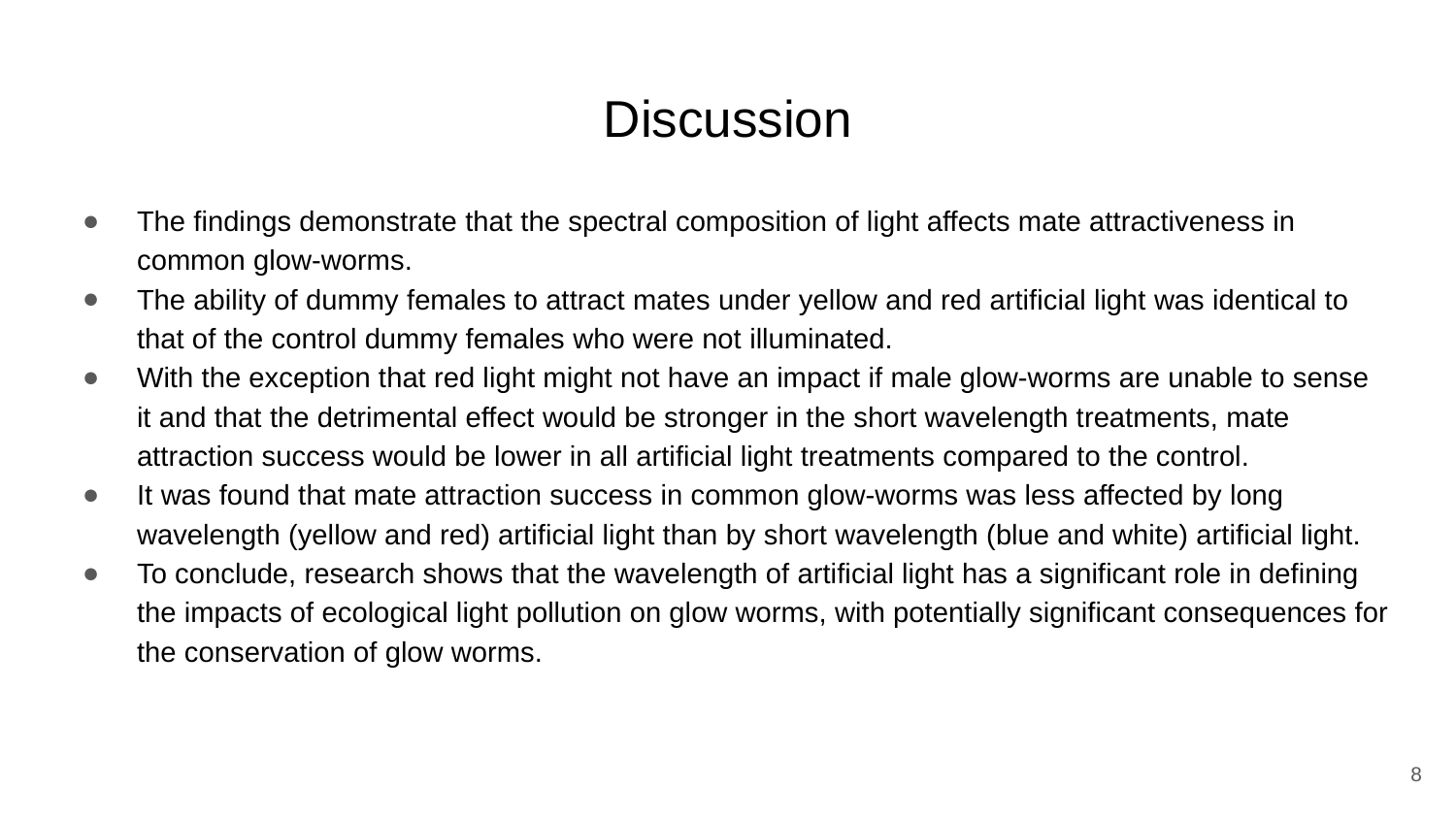

# Discussion
The findings demonstrate that the spectral composition of light affects mate attractiveness in common glow-worms.
The ability of dummy females to attract mates under yellow and red artificial light was identical to that of the control dummy females who were not illuminated.
With the exception that red light might not have an impact if male glow-worms are unable to sense it and that the detrimental effect would be stronger in the short wavelength treatments, mate attraction success would be lower in all artificial light treatments compared to the control.
It was found that mate attraction success in common glow-worms was less affected by long wavelength (yellow and red) artificial light than by short wavelength (blue and white) artificial light.
To conclude, research shows that the wavelength of artificial light has a significant role in defining the impacts of ecological light pollution on glow worms, with potentially significant consequences for the conservation of glow worms.

8